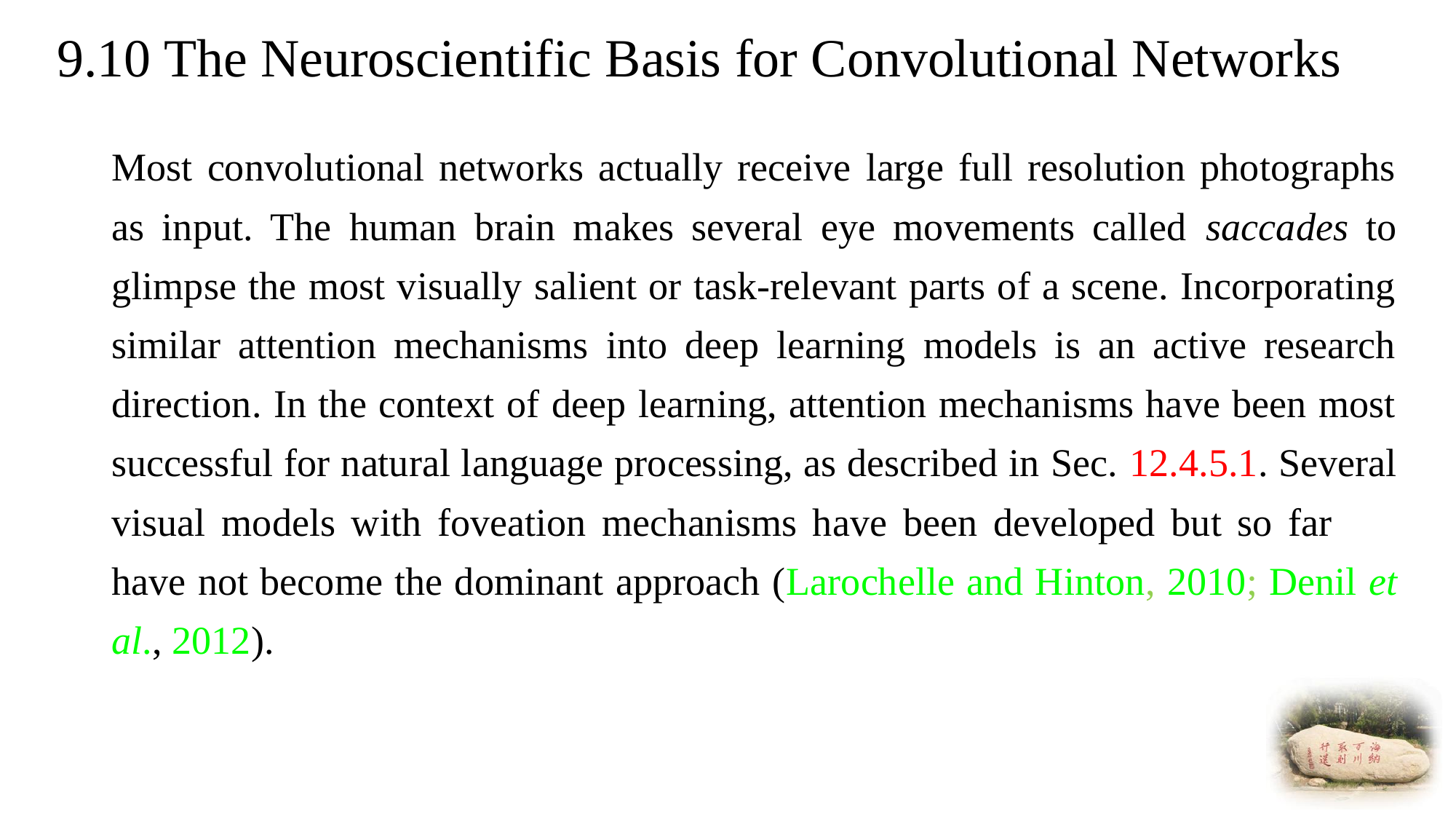

# 9.10 The Neuroscientific Basis for Convolutional Networks
Most convolutional networks actually receive large full resolution photographs as input. The human brain makes several eye movements called saccades to glimpse the most visually salient or task-relevant parts of a scene. Incorporating similar attention mechanisms into deep learning models is an active research direction. In the context of deep learning, attention mechanisms have been most successful for natural language processing, as described in Sec. 12.4.5.1. Several visual models with foveation mechanisms have been developed but so far     have not become the dominant approach (Larochelle and Hinton, 2010; Denil et al., 2012).